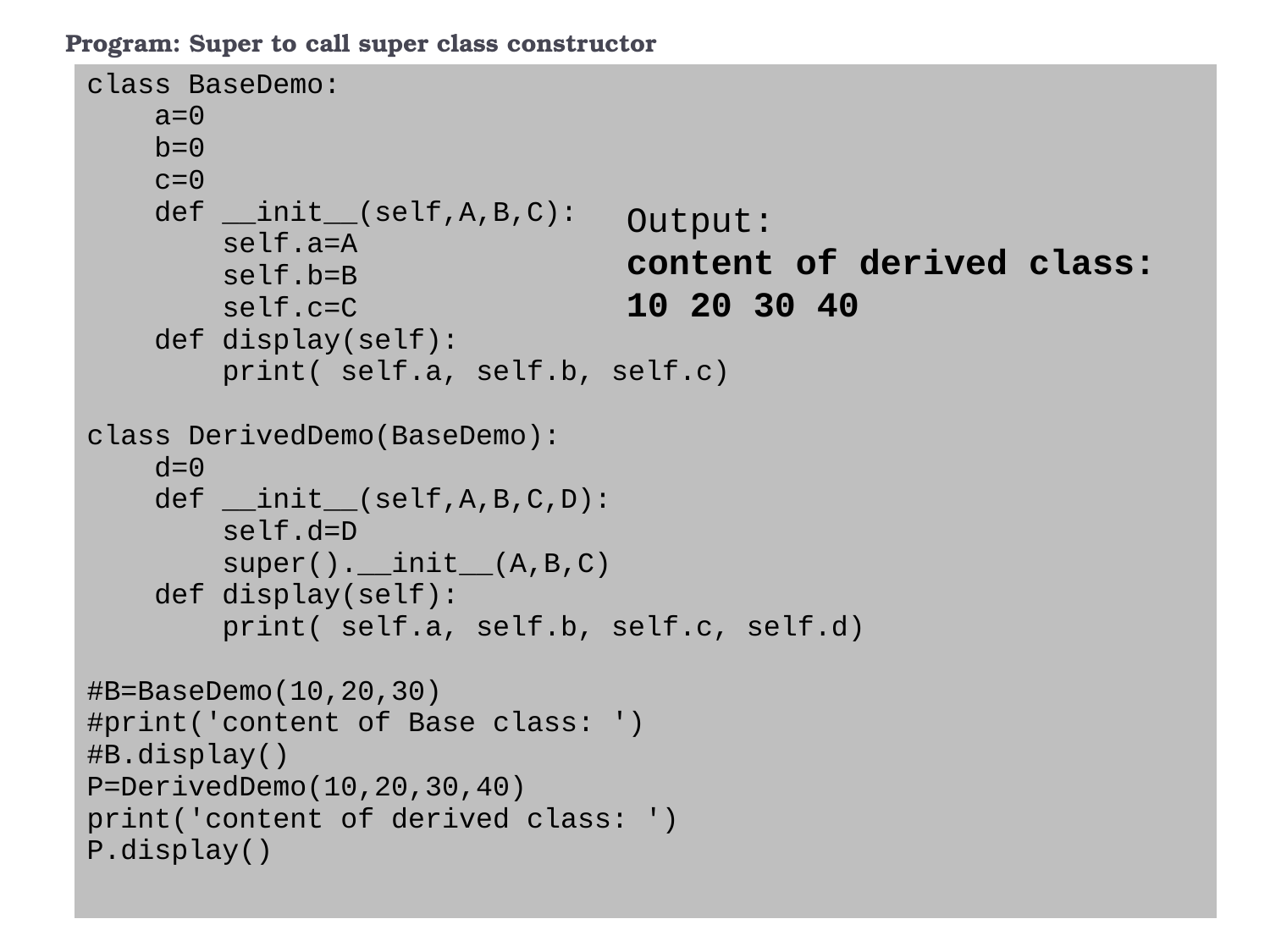

# Program: Super to call super class constructor
| class BaseDemo: a=0 b=0 c=0 def \_\_init\_\_(self,A,B,C): self.a=A self.b=B self.c=C def display(self): print( self.a, self.b, self.c) class DerivedDemo(BaseDemo): d=0 def \_\_init\_\_(self,A,B,C,D): self.d=D super().\_\_init\_\_(A,B,C) def display(self): print( self.a, self.b, self.c, self.d) #B=BaseDemo(10,20,30) #print('content of Base class: ') #B.display() P=DerivedDemo(10,20,30,40) print('content of derived class: ') P.display() |
| --- |
Output:
content of derived class:
10 20 30 40